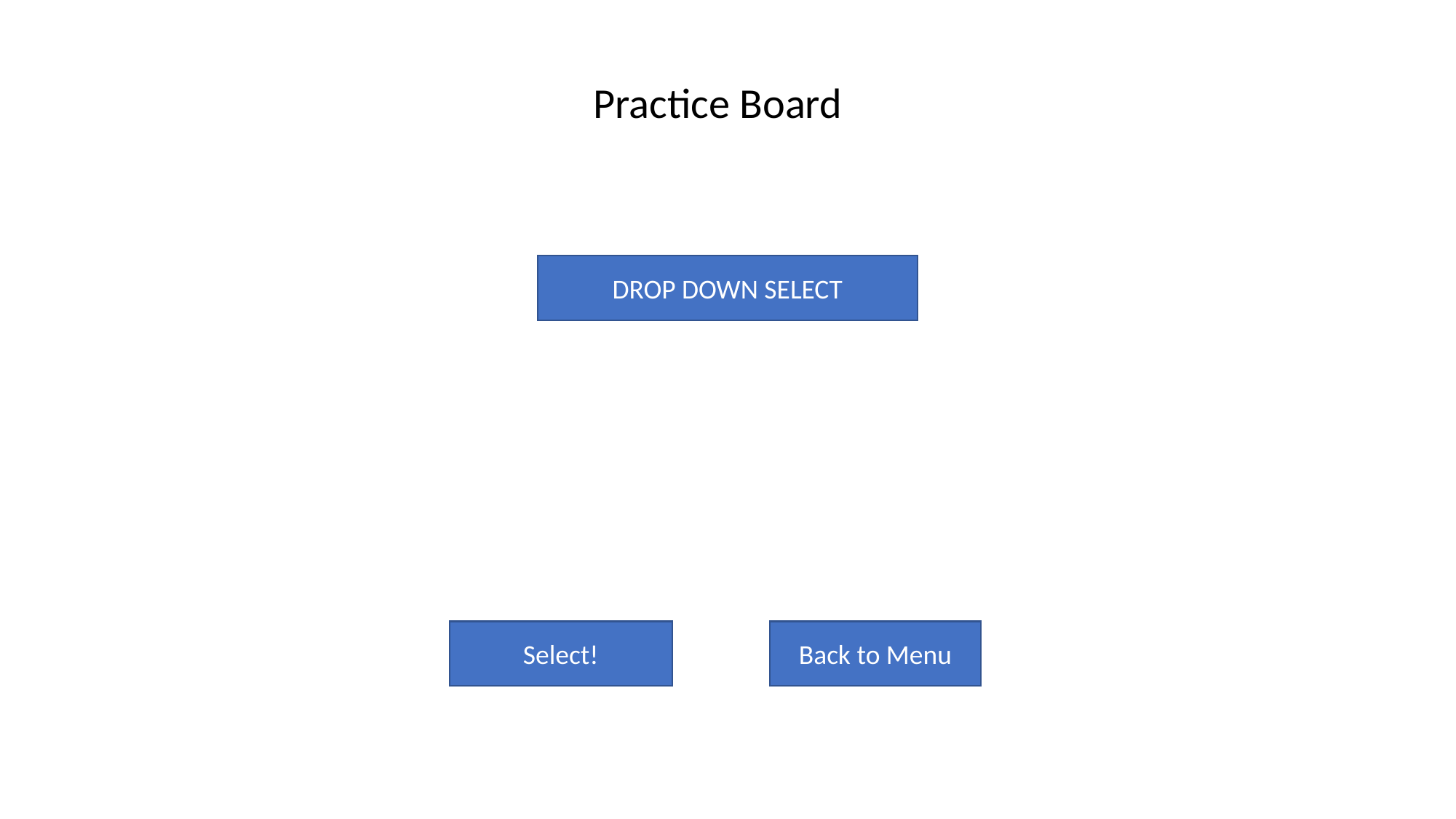

Practice Board
DROP DOWN SELECT
Back to Menu
Select!